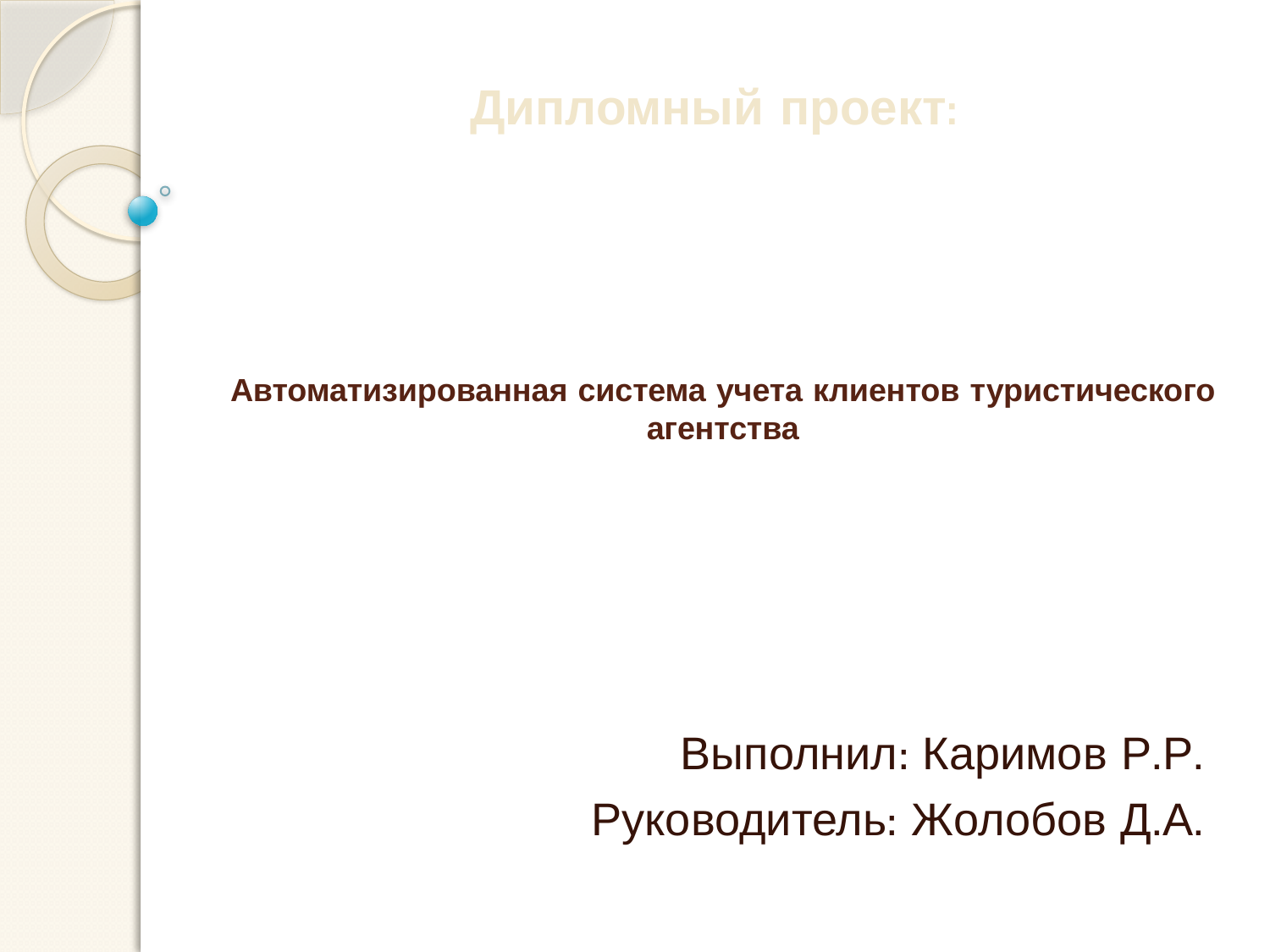

Дипломный проект:
# Автоматизированная система учета клиентов туристического агентства
Выполнил: Каримов Р.Р.
Руководитель: Жолобов Д.А.